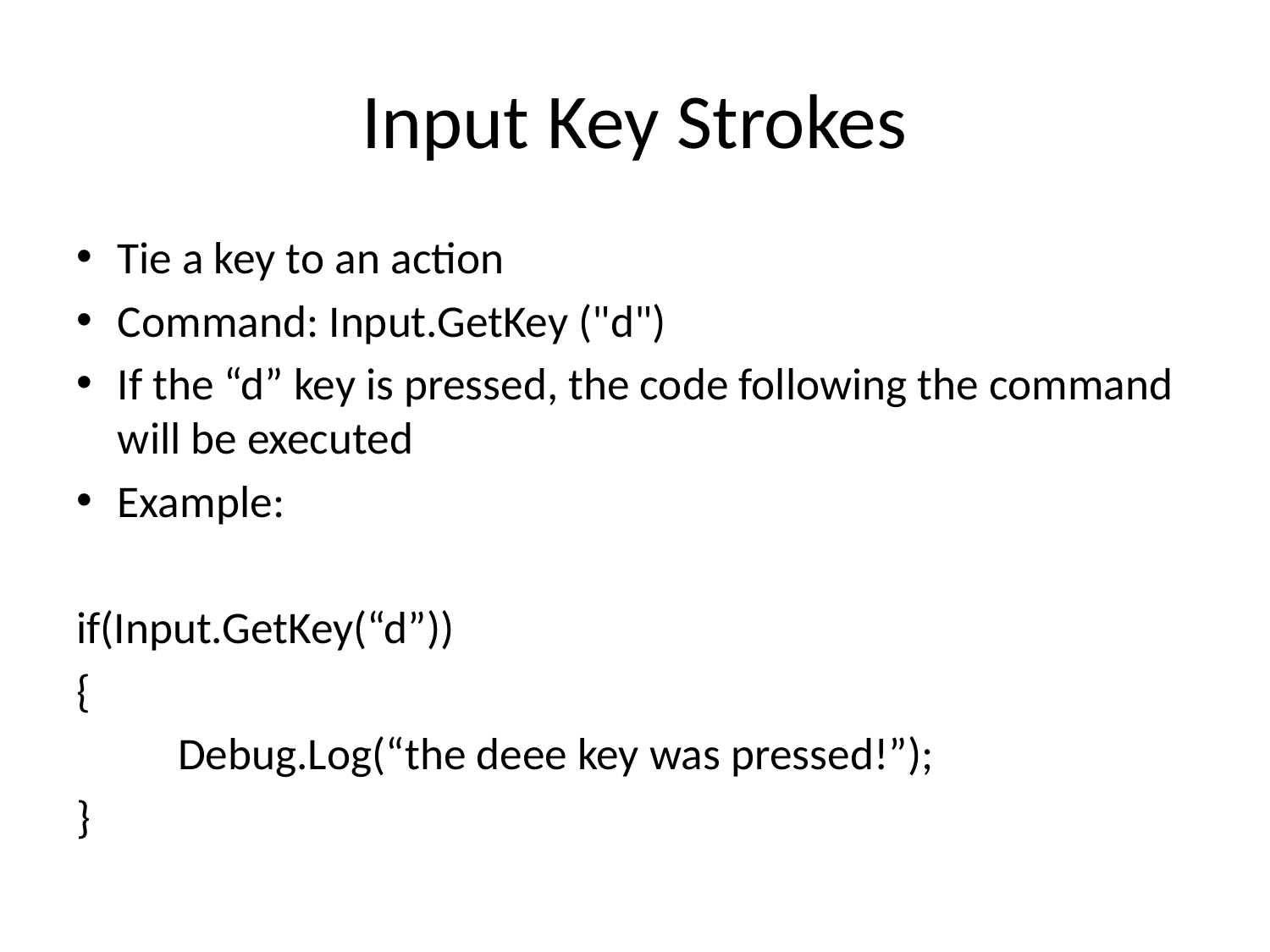

# Input Key Strokes
Tie a key to an action
Command: Input.GetKey ("d")
If the “d” key is pressed, the code following the command will be executed
Example:

if(Input.GetKey(“d”))
{
	Debug.Log(“the deee key was pressed!”);
}